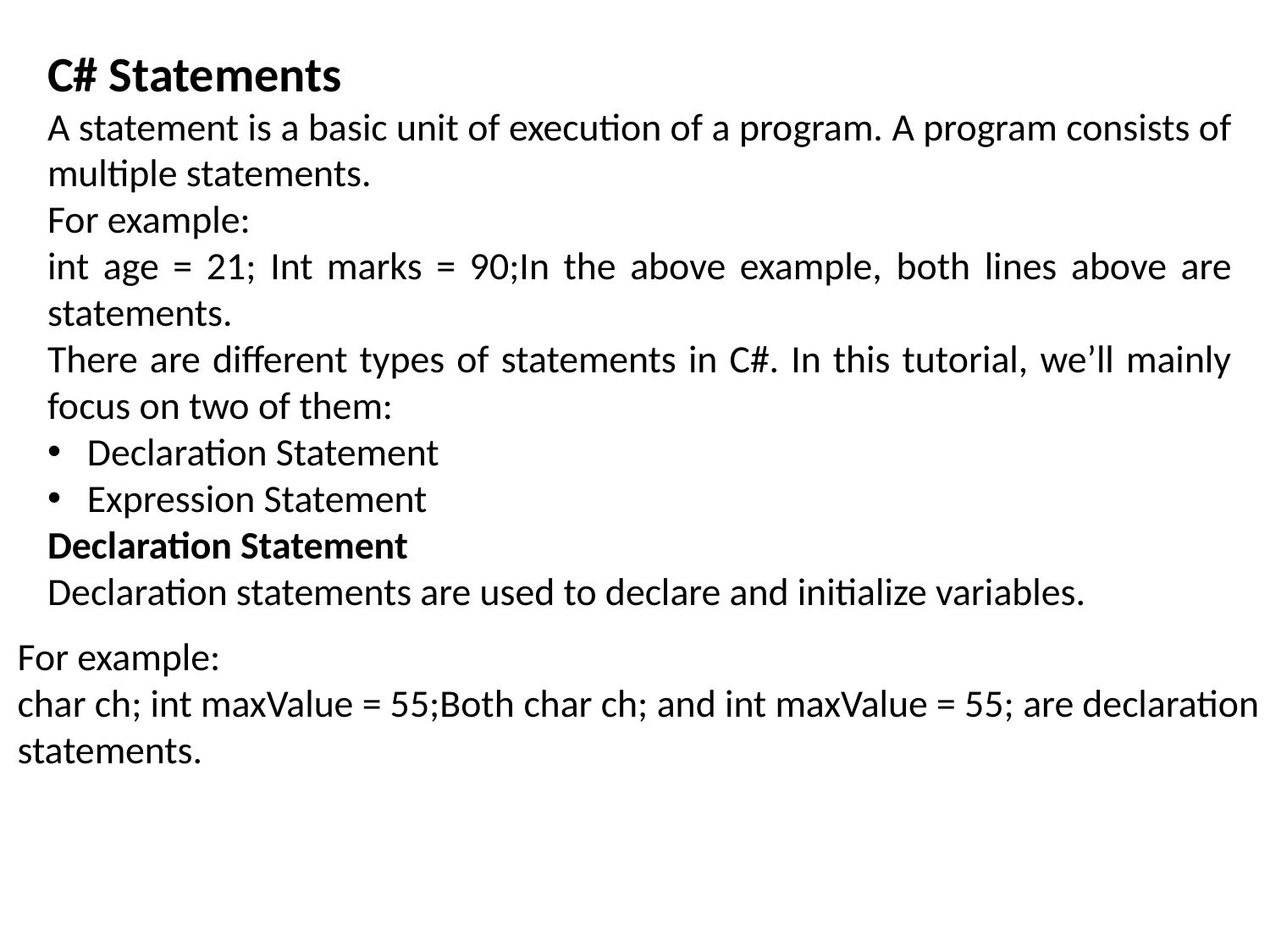

C# Statements
A statement is a basic unit of execution of a program. A program consists of multiple statements.
For example:
int age = 21; Int marks = 90;In the above example, both lines above are statements.
There are different types of statements in C#. In this tutorial, we’ll mainly focus on two of them:
Declaration Statement
Expression Statement
Declaration Statement
Declaration statements are used to declare and initialize variables.

For example:
char ch; int maxValue = 55;Both char ch; and int maxValue = 55; are declaration statements.